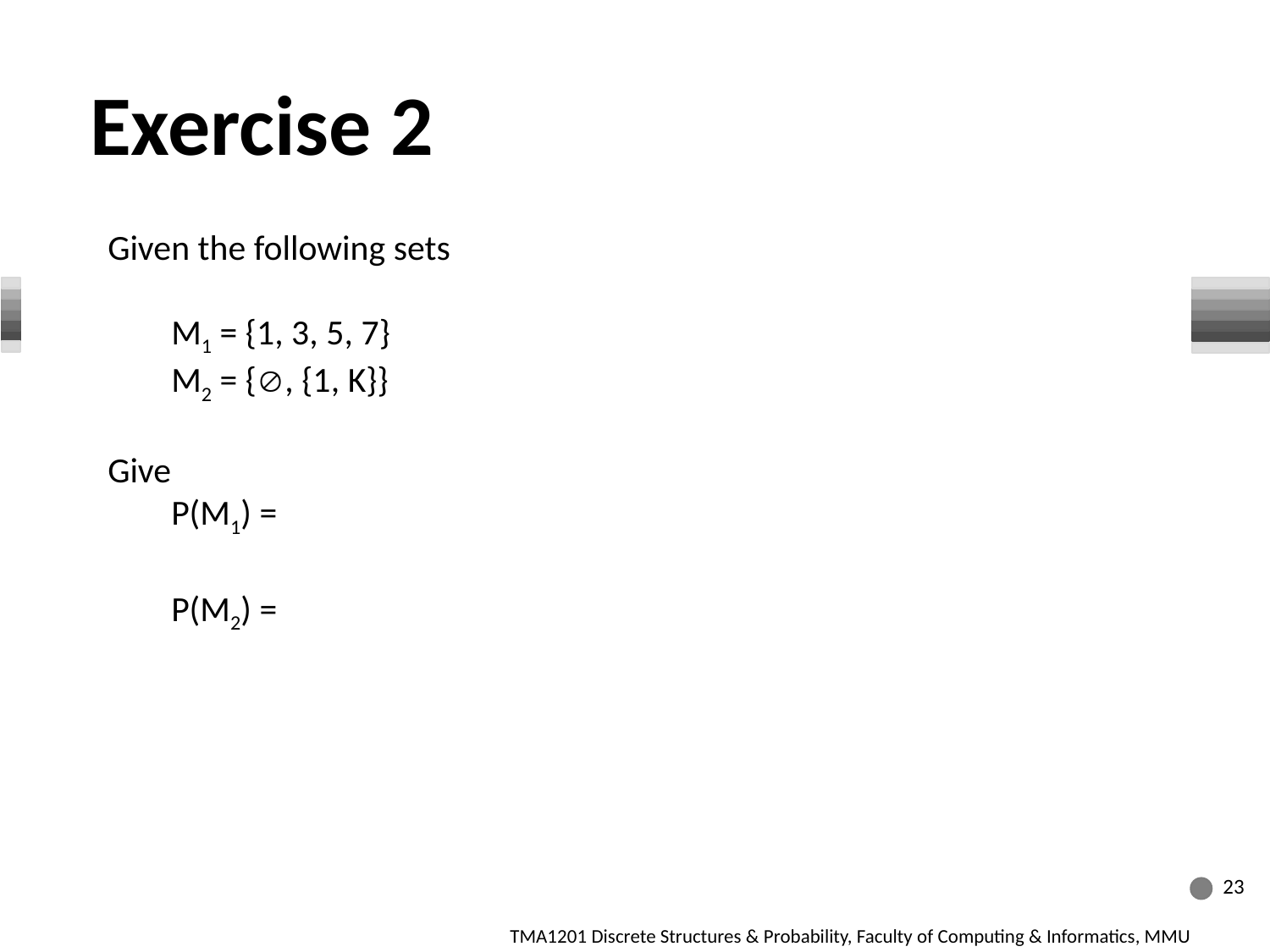

Exercise 2
Given the following sets

	M1 = {1, 3, 5, 7}
	M2 = {∅, {1, K}}

Give
	P(M1) =

	P(M2) =

23
TMA1201 Discrete Structures & Probability, Faculty of Computing & Informatics, MMU